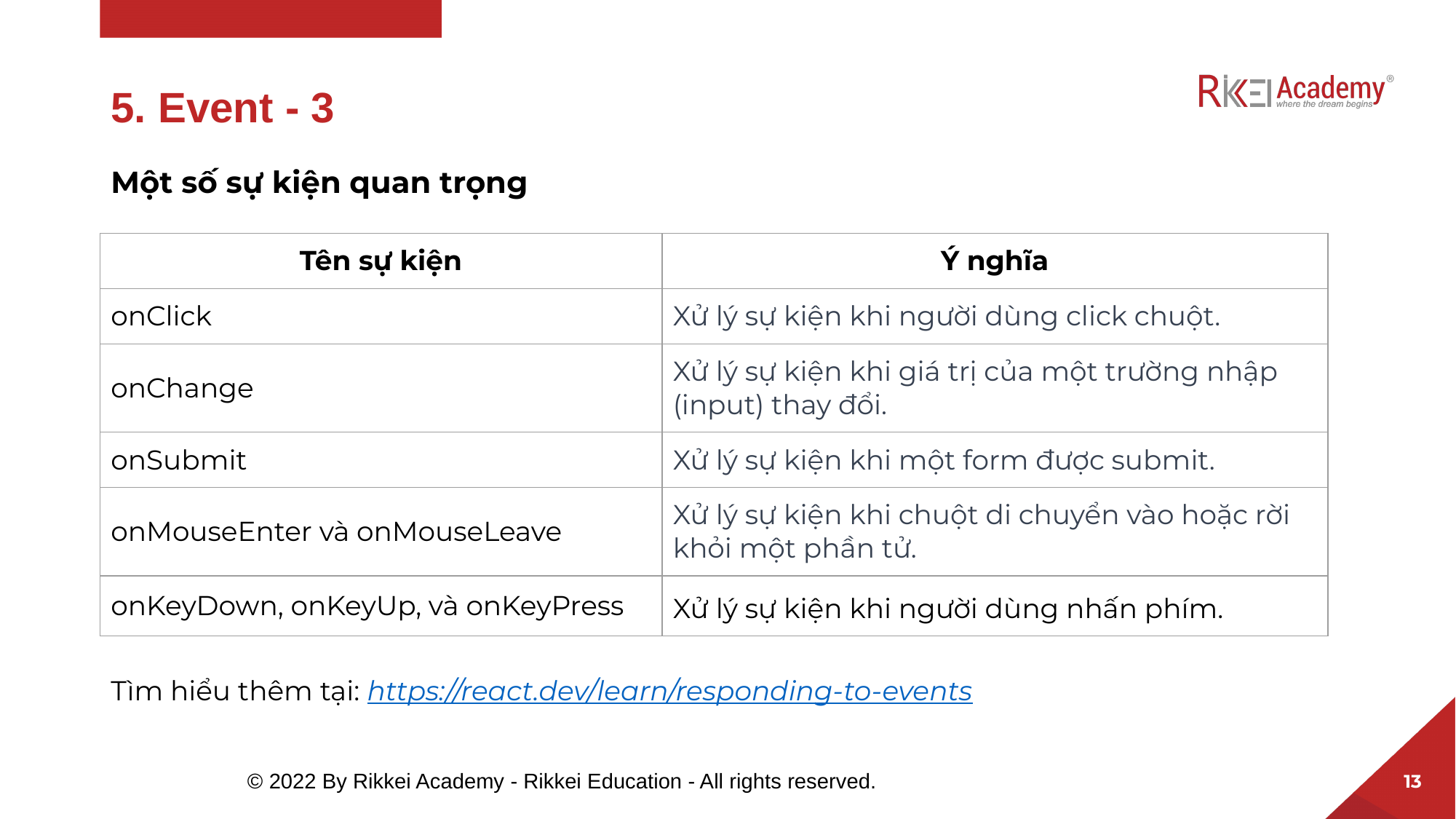

# 5. Event - 3
Một số sự kiện quan trọng
| Tên sự kiện | Ý nghĩa |
| --- | --- |
| onClick | Xử lý sự kiện khi người dùng click chuột. |
| onChange | Xử lý sự kiện khi giá trị của một trường nhập (input) thay đổi. |
| onSubmit | Xử lý sự kiện khi một form được submit. |
| onMouseEnter và onMouseLeave | Xử lý sự kiện khi chuột di chuyển vào hoặc rời khỏi một phần tử. |
| onKeyDown, onKeyUp, và onKeyPress | Xử lý sự kiện khi người dùng nhấn phím. |
Tìm hiểu thêm tại: https://react.dev/learn/responding-to-events